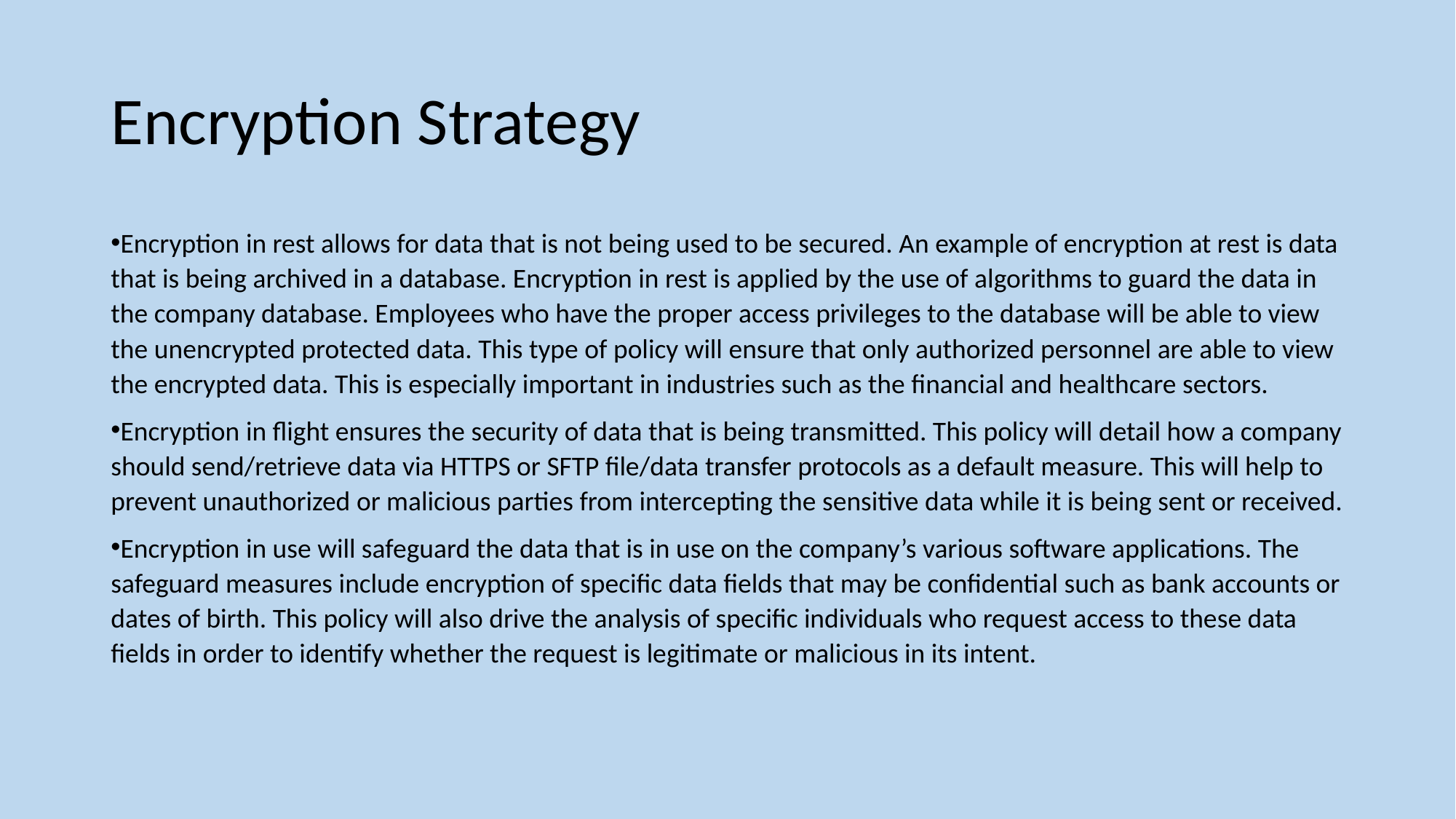

# Encryption Strategy
Encryption in rest allows for data that is not being used to be secured. An example of encryption at rest is data that is being archived in a database. Encryption in rest is applied by the use of algorithms to guard the data in the company database. Employees who have the proper access privileges to the database will be able to view the unencrypted protected data. This type of policy will ensure that only authorized personnel are able to view the encrypted data. This is especially important in industries such as the financial and healthcare sectors.
Encryption in flight ensures the security of data that is being transmitted. This policy will detail how a company should send/retrieve data via HTTPS or SFTP file/data transfer protocols as a default measure. This will help to prevent unauthorized or malicious parties from intercepting the sensitive data while it is being sent or received.
Encryption in use will safeguard the data that is in use on the company’s various software applications. The safeguard measures include encryption of specific data fields that may be confidential such as bank accounts or dates of birth. This policy will also drive the analysis of specific individuals who request access to these data fields in order to identify whether the request is legitimate or malicious in its intent.